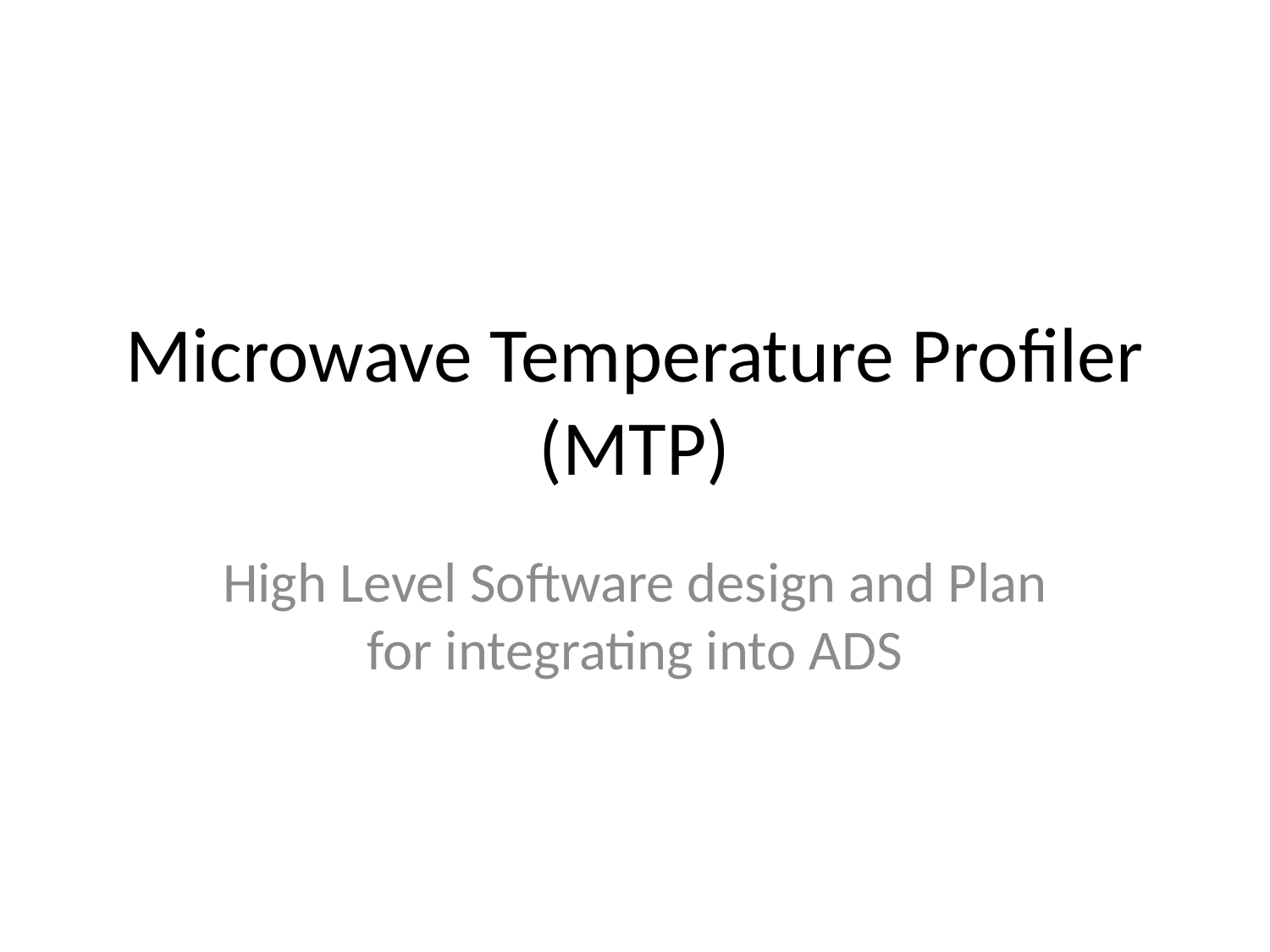

# Microwave Temperature Profiler (MTP)
High Level Software design and Plan for integrating into ADS